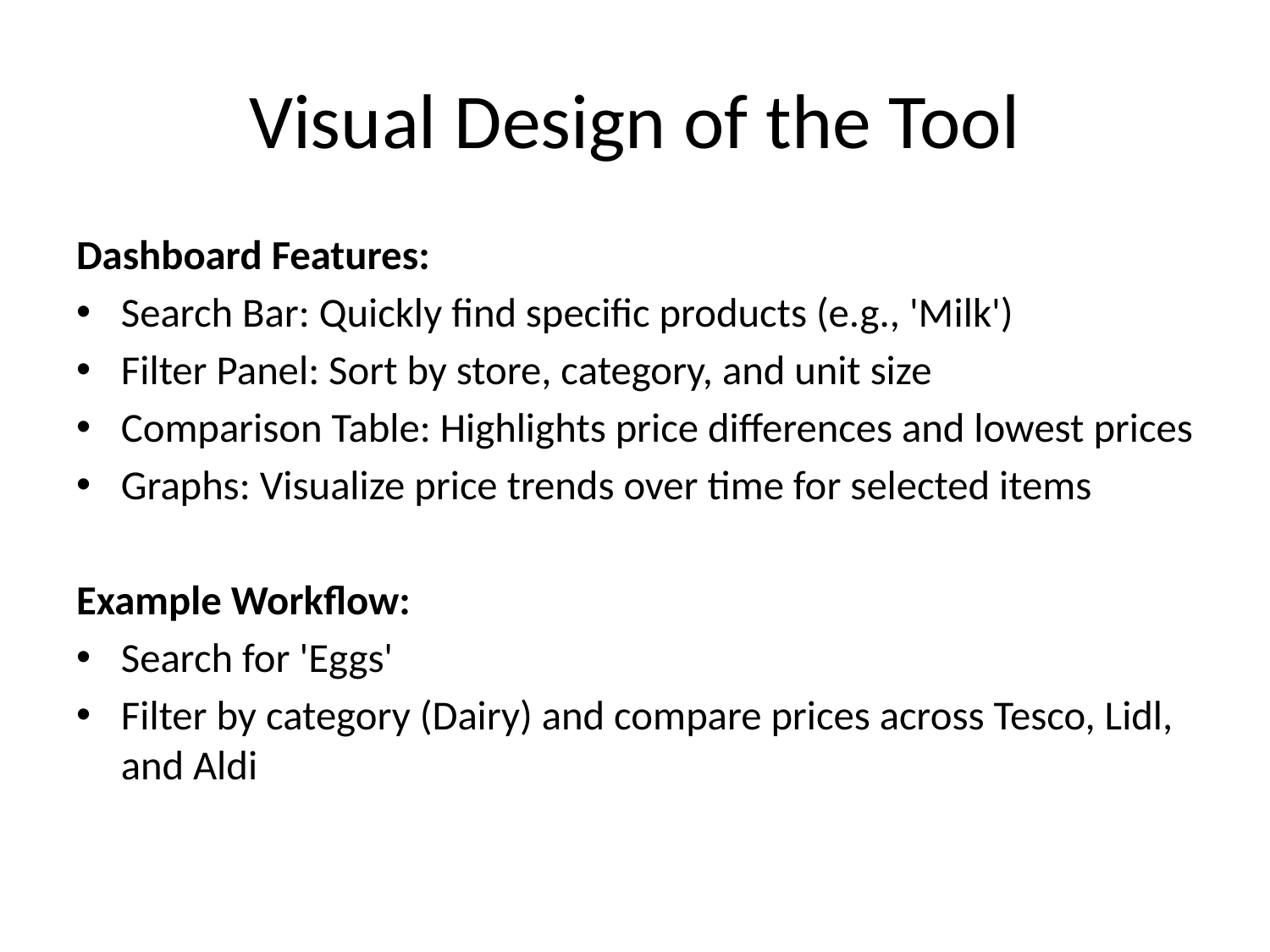

# Visual Design of the Tool
Dashboard Features:
Search Bar: Quickly find specific products (e.g., 'Milk')
Filter Panel: Sort by store, category, and unit size
Comparison Table: Highlights price differences and lowest prices
Graphs: Visualize price trends over time for selected items

Example Workflow:
Search for 'Eggs'
Filter by category (Dairy) and compare prices across Tesco, Lidl, and Aldi